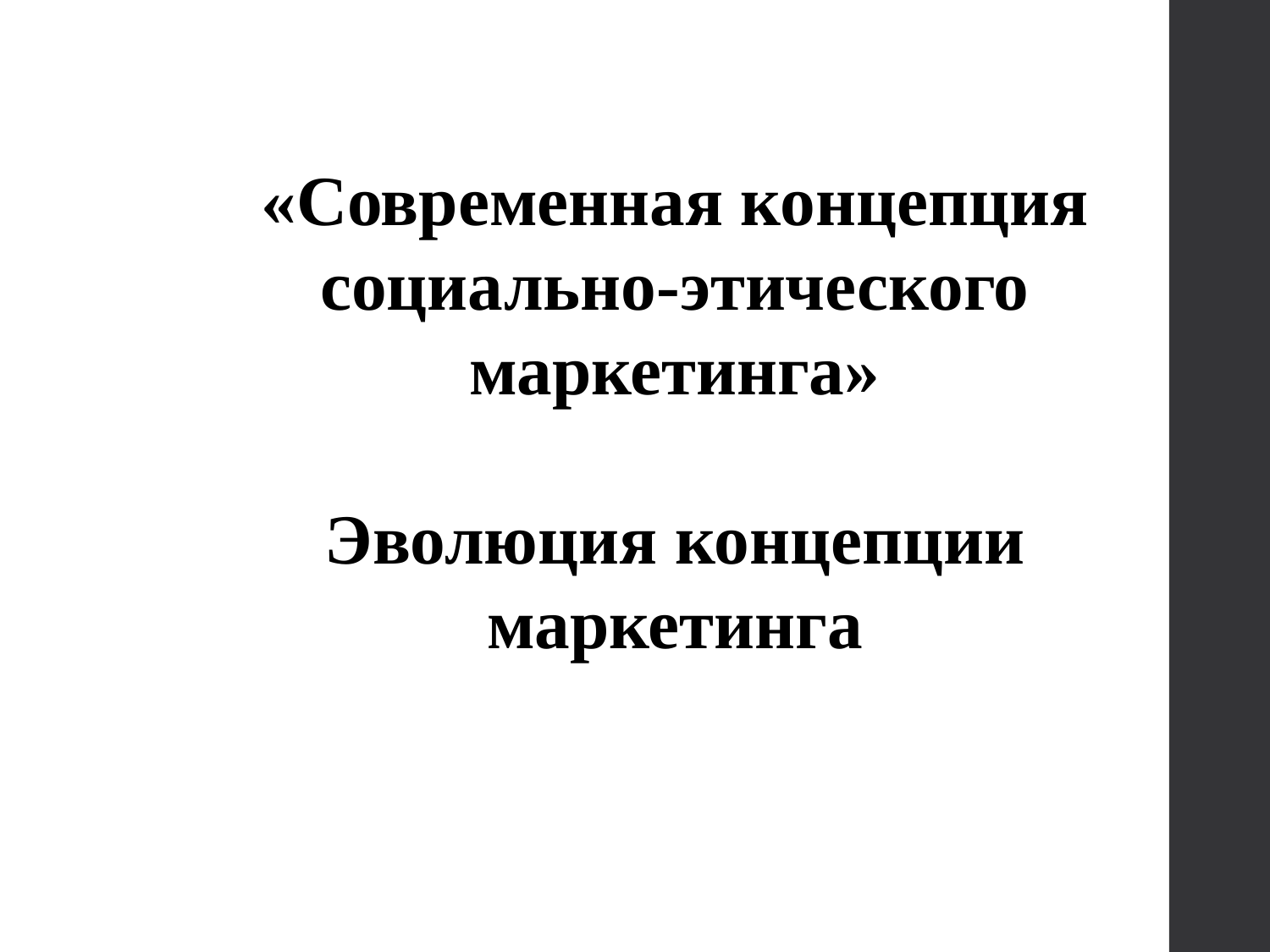

«Современная концепция социально-этического маркетинга»

Эволюция концепции маркетинга